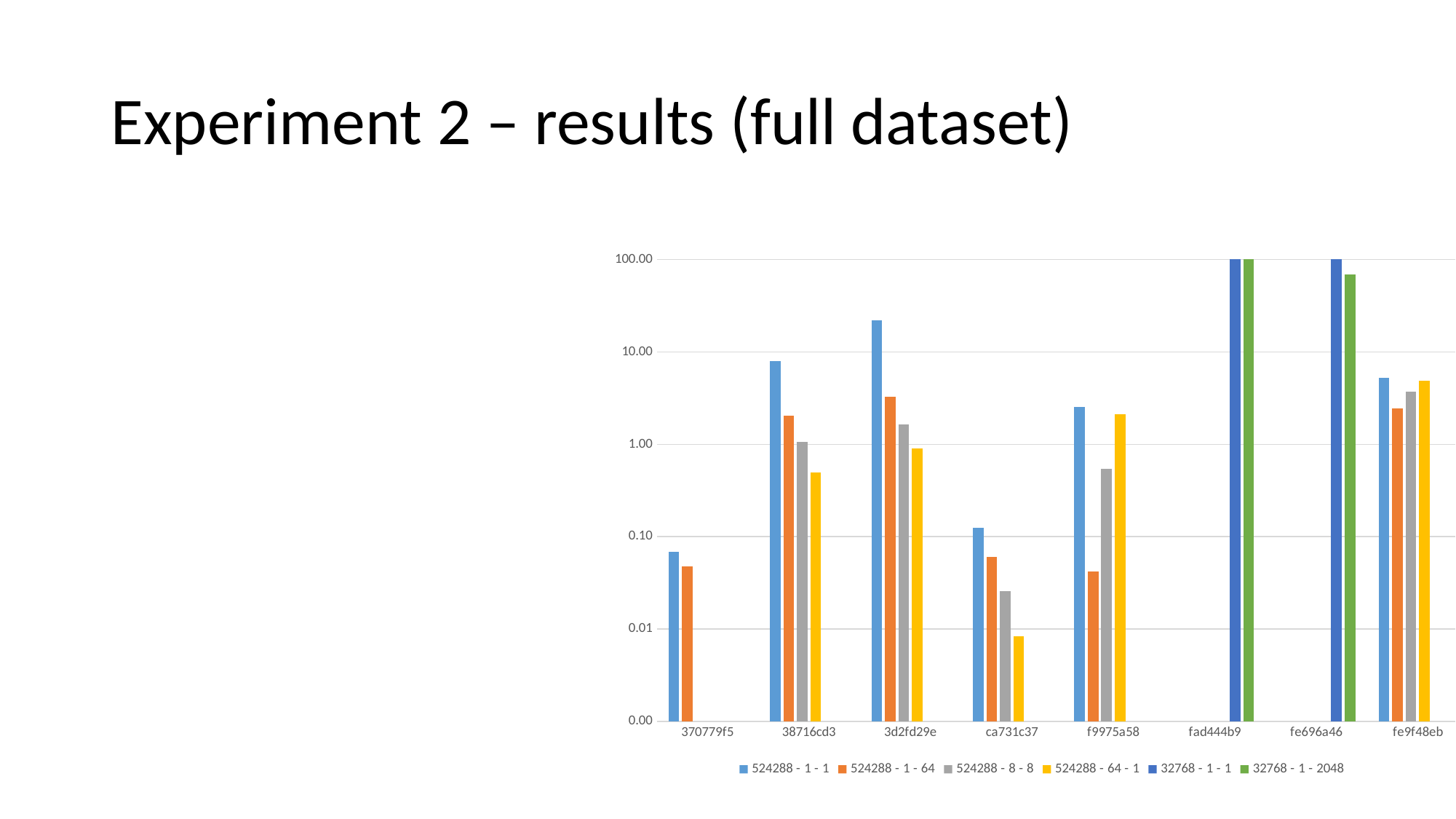

# Experiment 2 – results (full dataset)

### Chart

| Category | 524288 - 1 - 1 | 524288 - 1 - 64 | 524288 - 8 - 8 | 524288 - 64 - 1 | 32768 - 1 - 1 | 32768 - 1 - 2048 |
|---|---|---|---|---|---|---|
| 370779f5 | 0.06821908491737617 | 0.04765856750300646 | None | None | None | None |
| 38716cd3 | 7.890759431683828 | 2.0217846585248833 | 1.0674762665583197 | 0.4970480170693125 | None | None |
| 3d2fd29e | 21.83334849031233 | 3.2440135496204614 | 1.6367860653025972 | 0.9023471039638582 | None | None |
| ca731c37 | 0.12348478198246798 | 0.06050350413663575 | 0.025708236215834727 | 0.008392127240573853 | None | None |
| f9975a58 | 2.547558809087503 | 0.04163498508554983 | 0.5452066975019744 | 2.133239727830758 | None | None |
| fad444b9 | None | None | None | None | 100.0 | 99.96729379166851 |
| fe696a46 | None | None | None | None | 100.0 | 69.10753888356481 |
| fe9f48eb | 5.235488072419284 | 2.4422225099377988 | 3.7433958631370987 | 4.868676495435476 | None | None |